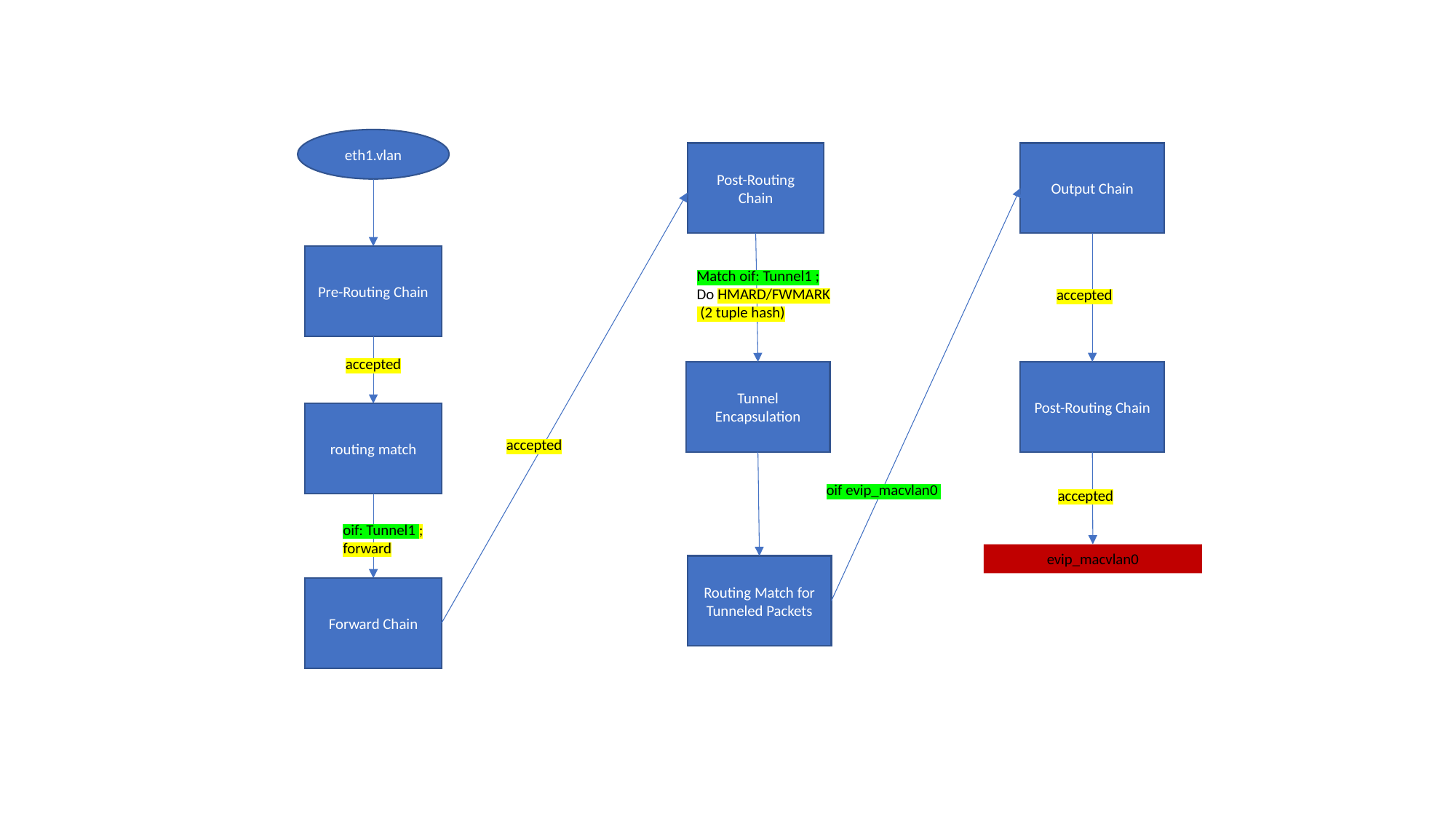

eth1.vlan
Output Chain
Post-Routing Chain
Pre-Routing Chain
Match oif: Tunnel1 ;
Do HMARD/FWMARK
 (2 tuple hash)
accepted
accepted
Tunnel Encapsulation
Post-Routing Chain
routing match
accepted
oif evip_macvlan0
accepted
oif: Tunnel1 ;
forward
evip_macvlan0
Routing Match for Tunneled Packets
Forward Chain